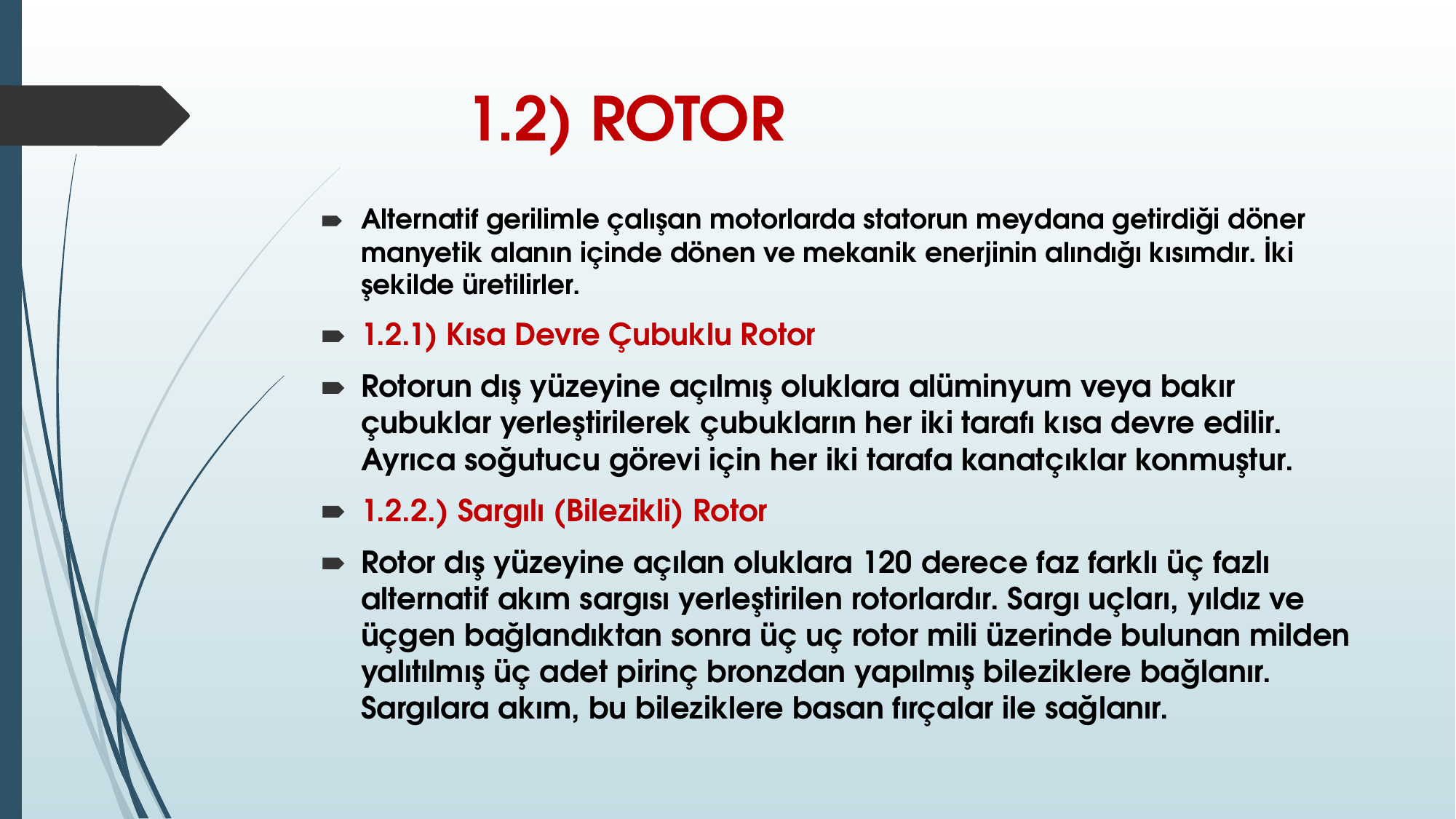

# 1.2) ROTOR
Alternatif gerilimle çalışan motorlarda statorun meydana getirdiği döner manyetik alanın içinde dönen ve mekanik enerjinin alındığı kısımdır. İki şekilde üretilirler.
1.2.1) Kısa Devre Çubuklu Rotor
Rotorun dış yüzeyine açılmış oluklara alüminyum veya bakır çubuklar yerleştirilerek çubukların her iki tarafı kısa devre edilir. Ayrıca soğutucu görevi için her iki tarafa kanatçıklar konmuştur.
1.2.2.) Sargılı (Bilezikli) Rotor
Rotor dış yüzeyine açılan oluklara 120 derece faz farklı üç fazlı alternatif akım sargısı yerleştirilen rotorlardır. Sargı uçları, yıldız ve üçgen bağlandıktan sonra üç uç rotor mili üzerinde bulunan milden yalıtılmış üç adet pirinç bronzdan yapılmış bileziklere bağlanır. Sargılara akım, bu bileziklere basan fırçalar ile sağlanır.